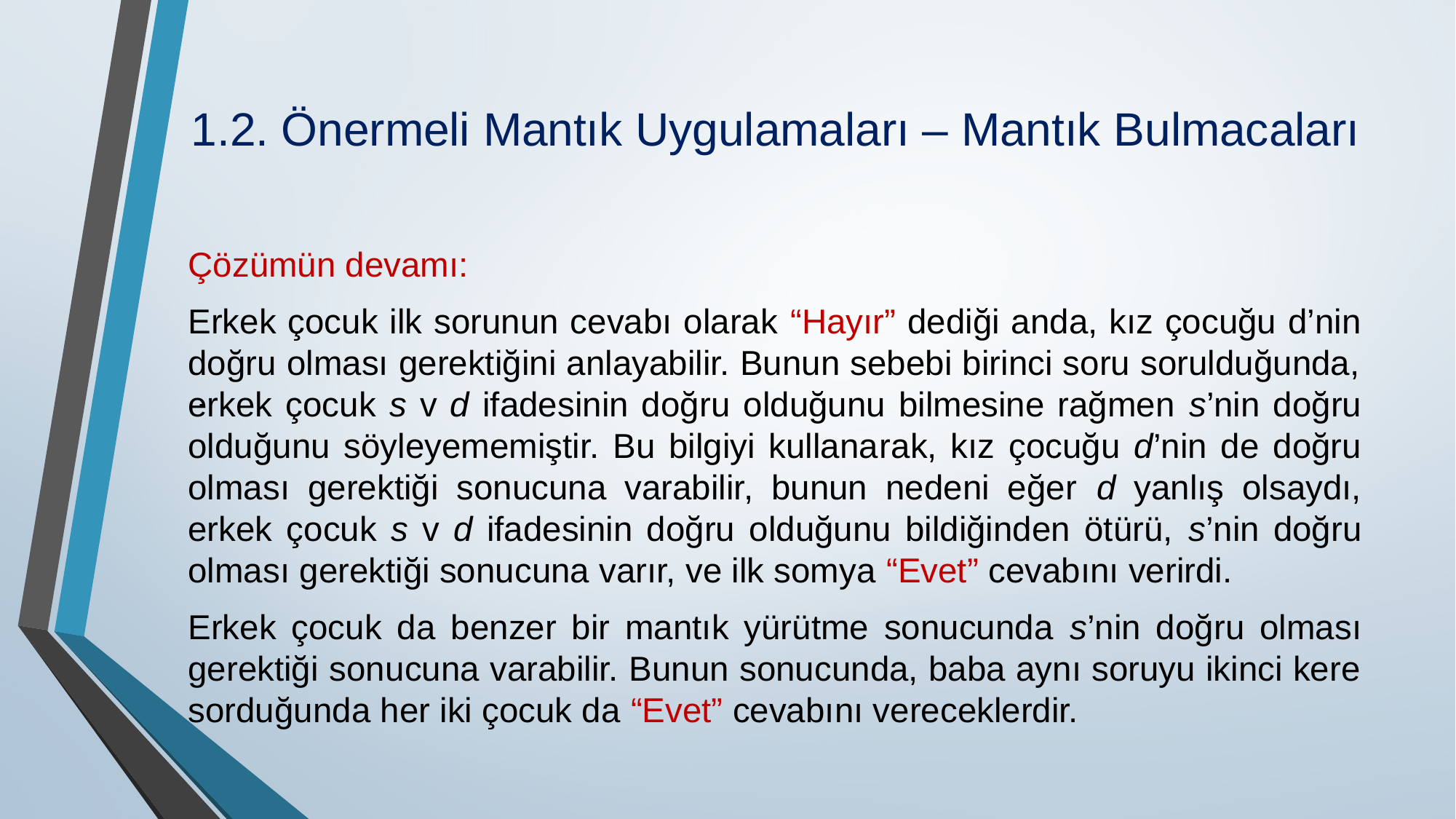

# 1.2. Önermeli Mantık Uygulamaları – Mantık Bulmacaları
Çözümün devamı:
Erkek çocuk ilk sorunun cevabı olarak “Hayır” dediği anda, kız çocuğu d’nin doğru olması gerektiğini anlayabilir. Bunun sebebi birinci soru sorulduğunda, erkek çocuk s v d ifadesinin doğru olduğunu bilmesine rağmen s’nin doğru olduğunu söyleyememiştir. Bu bilgiyi kullana­rak, kız çocuğu d’nin de doğru olması gerektiği sonucuna varabilir, bunun nedeni eğer d yanlış olsaydı, erkek çocuk s v d ifadesinin doğru olduğunu bildiğinden ötürü, s’nin doğru olması gerektiği sonucuna varır, ve ilk somya “Evet” cevabını verirdi.
Erkek çocuk da benzer bir mantık yürütme sonucunda s’nin doğru olması gerektiği sonu­cuna varabilir. Bunun sonucunda, baba aynı soruyu ikinci kere sorduğunda her iki çocuk da “Evet” cevabını vereceklerdir.
.